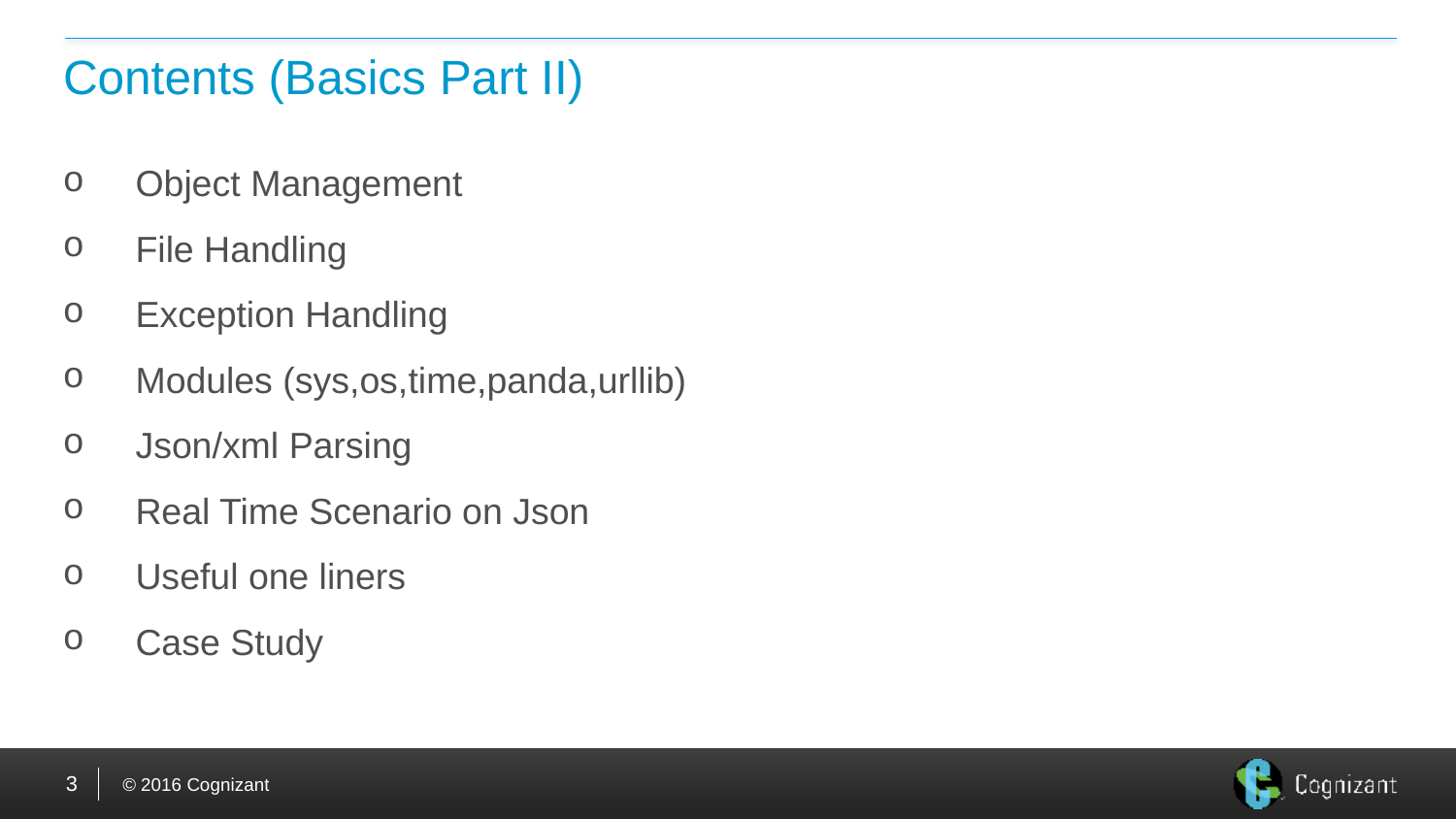

# Contents (Basics Part II)
Object Management
File Handling
Exception Handling
Modules (sys,os,time,panda,urllib)
Json/xml Parsing
Real Time Scenario on Json
Useful one liners
Case Study
3